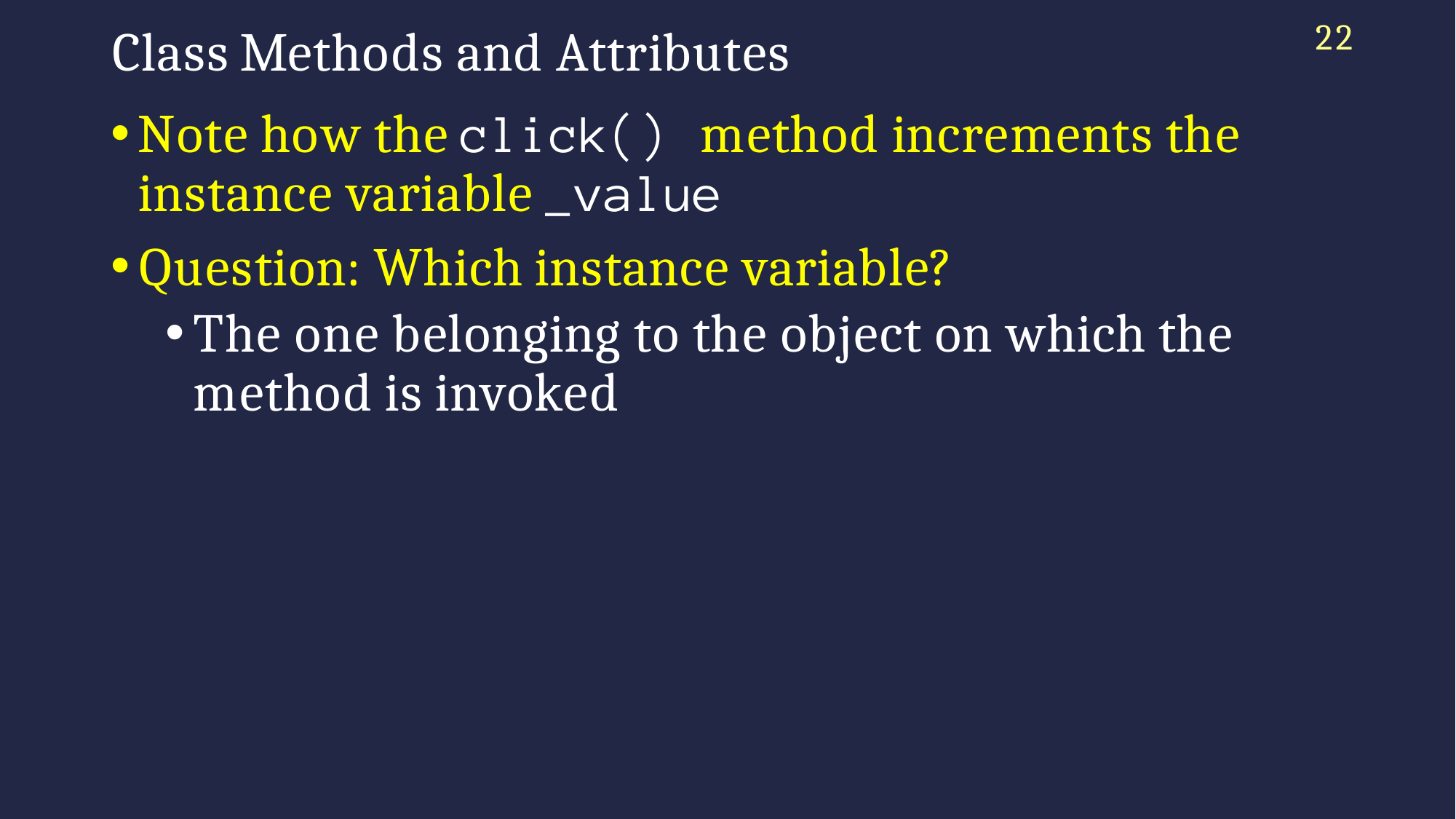

22
# Class Methods and Attributes
Note how the click() method increments the instance variable _value
Question: Which instance variable?
The one belonging to the object on which the method is invoked